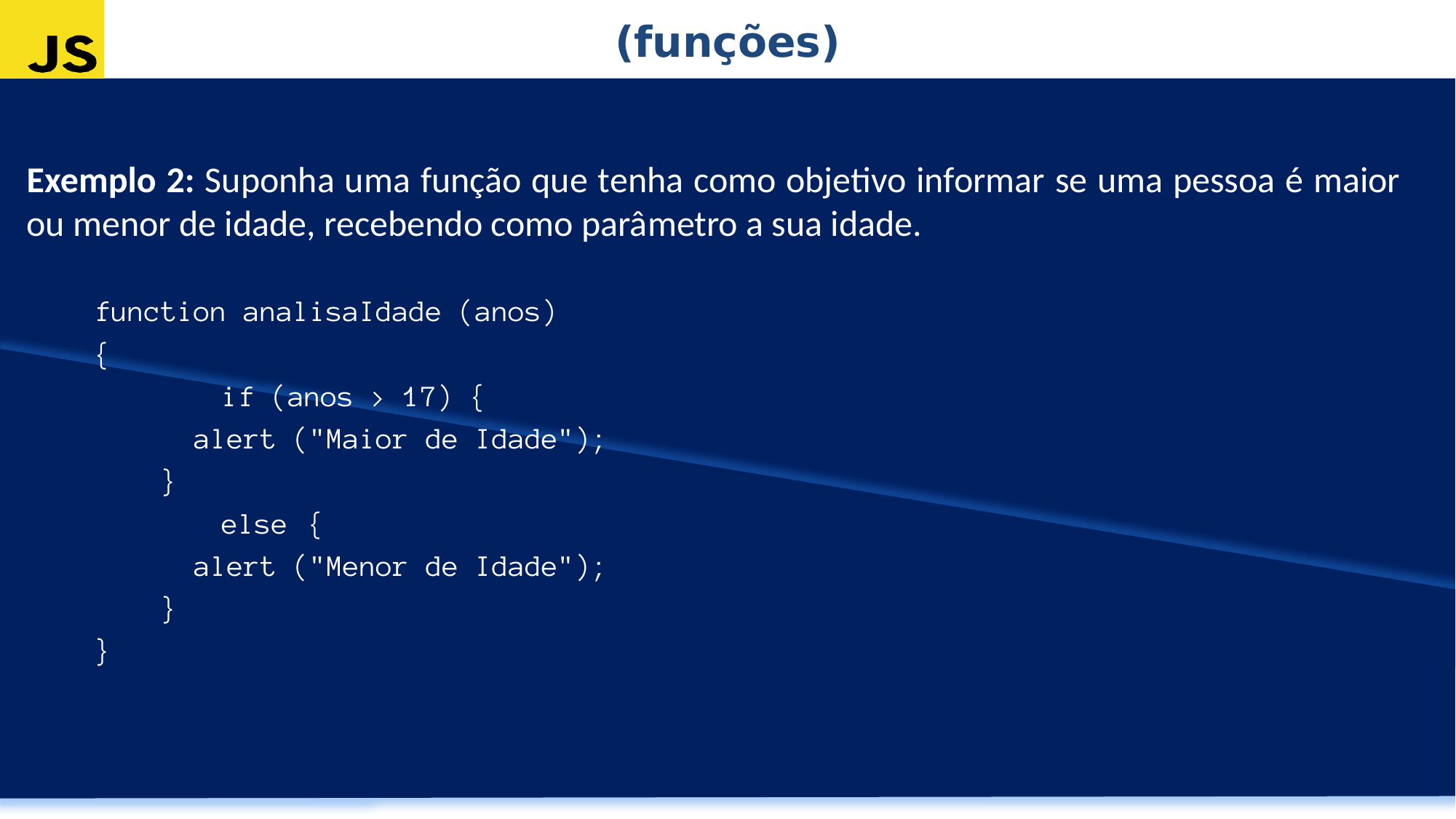

(funções)
Exemplo 2: Suponha uma função que tenha como objetivo informar se uma pessoa é maior ou menor de idade, recebendo como parâmetro a sua idade.

function analisaIdade (anos)
{
	if (anos > 17) {
      alert ("Maior de Idade");
    }
	else	{
      alert ("Menor de Idade");
    }
}